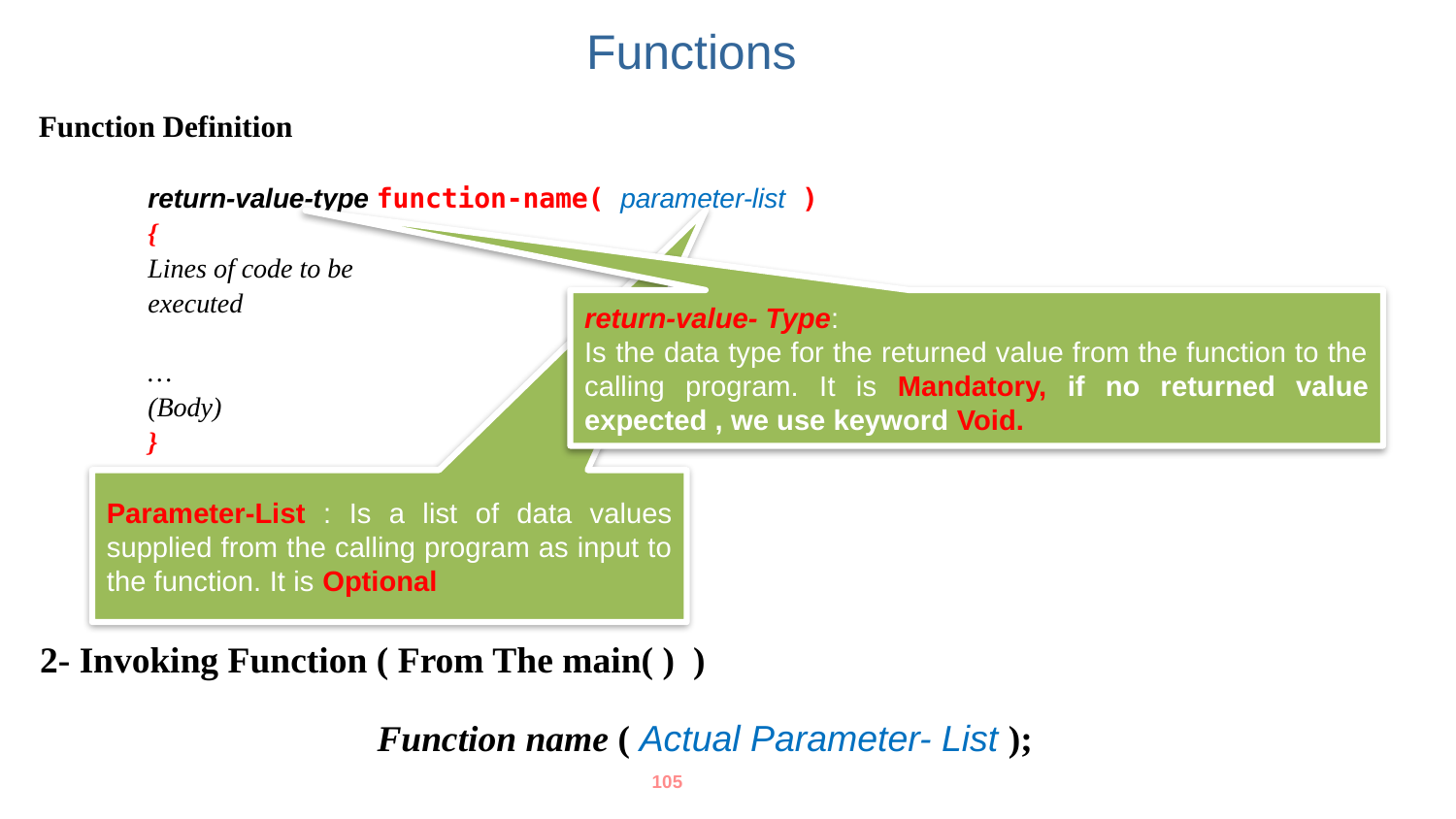

# Functions
Function Definition

return-value-type function-name( parameter-list )
{
Lines of code to be
executed

…
(Body)
}

return-value- Type:
Is the data type for the returned value from the function to the calling program. It is Mandatory, if no returned value expected , we use keyword Void.
Parameter-List : Is a list of data values supplied from the calling program as input to the function. It is Optional
2- Invoking Function ( From The main( )  )

		     Function name ( Actual Parameter- List );
105